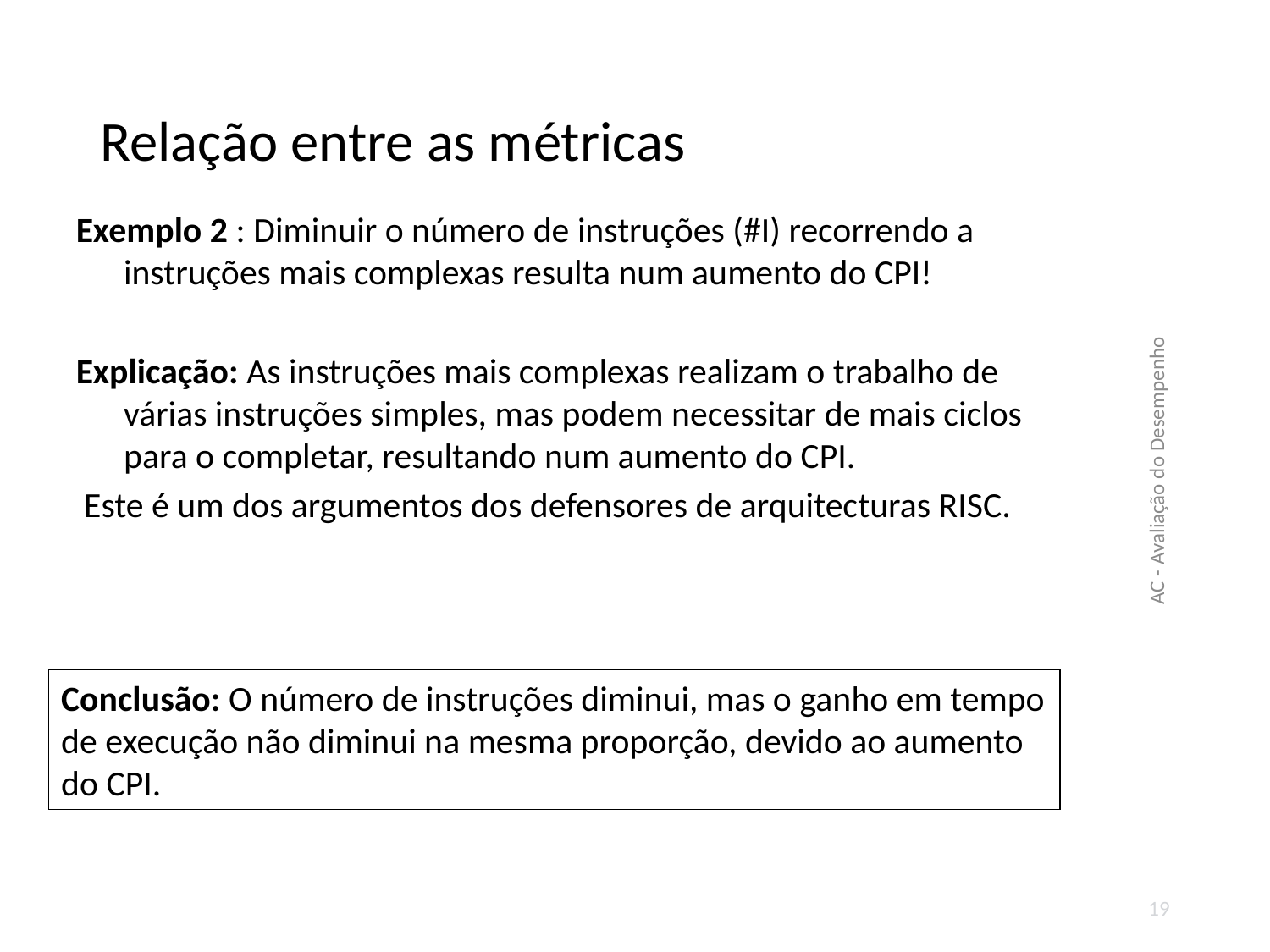

# Relação entre as métricas
Exemplo 2 : Diminuir o número de instruções (#I) recorrendo a instruções mais complexas resulta num aumento do CPI!

Explicação: As instruções mais complexas realizam o trabalho de várias instruções simples, mas podem necessitar de mais ciclos para o completar, resultando num aumento do CPI.
 Este é um dos argumentos dos defensores de arquitecturas RISC.

AC - Avaliação do Desempenho
Conclusão: O número de instruções diminui, mas o ganho em tempo de execução não diminui na mesma proporção, devido ao aumento do CPI.
19